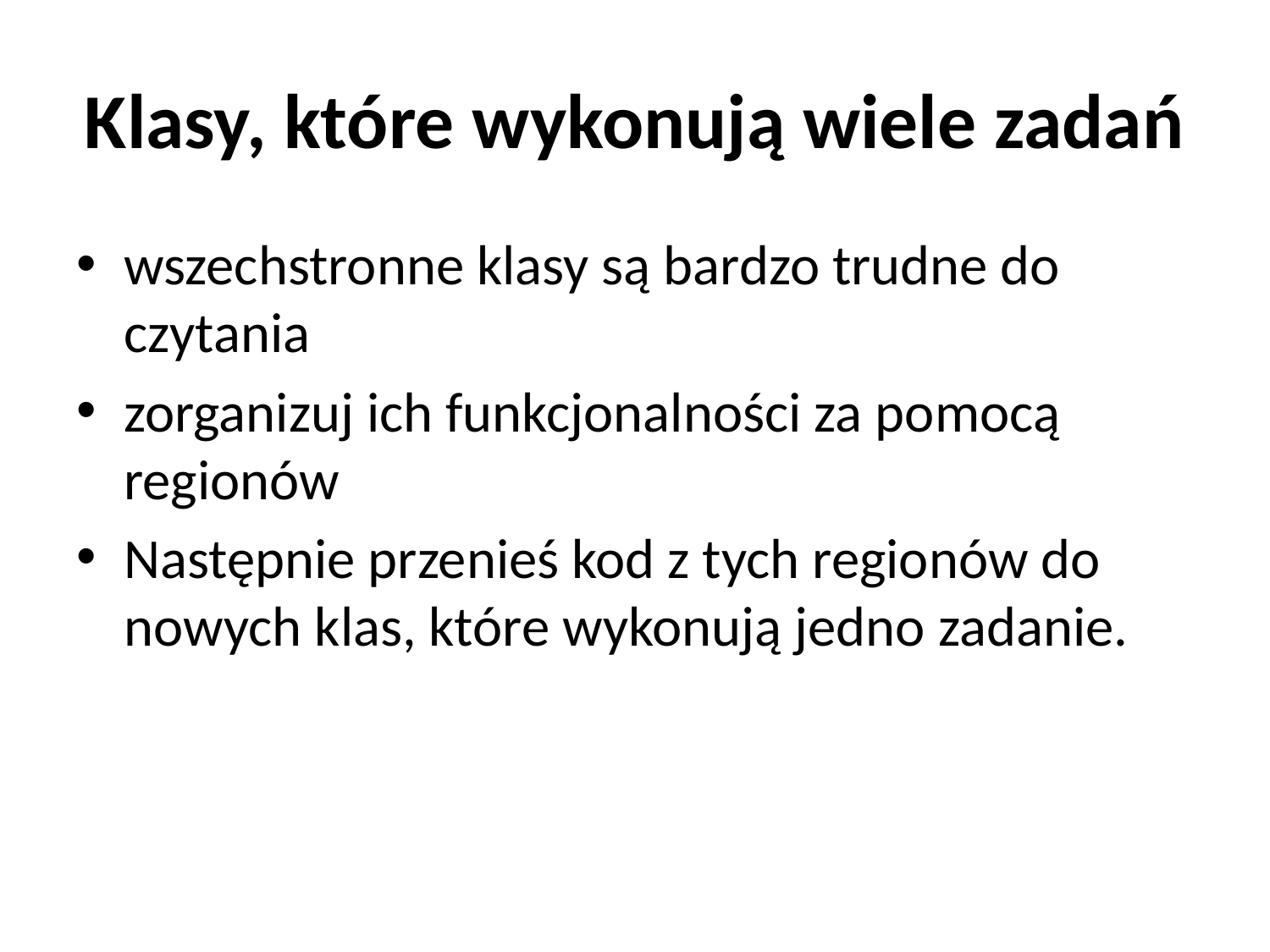

# Klasy, które wykonują wiele zadań
wszechstronne klasy są bardzo trudne do czytania
zorganizuj ich funkcjonalności za pomocą regionów
Następnie przenieś kod z tych regionów do nowych klas, które wykonują jedno zadanie.